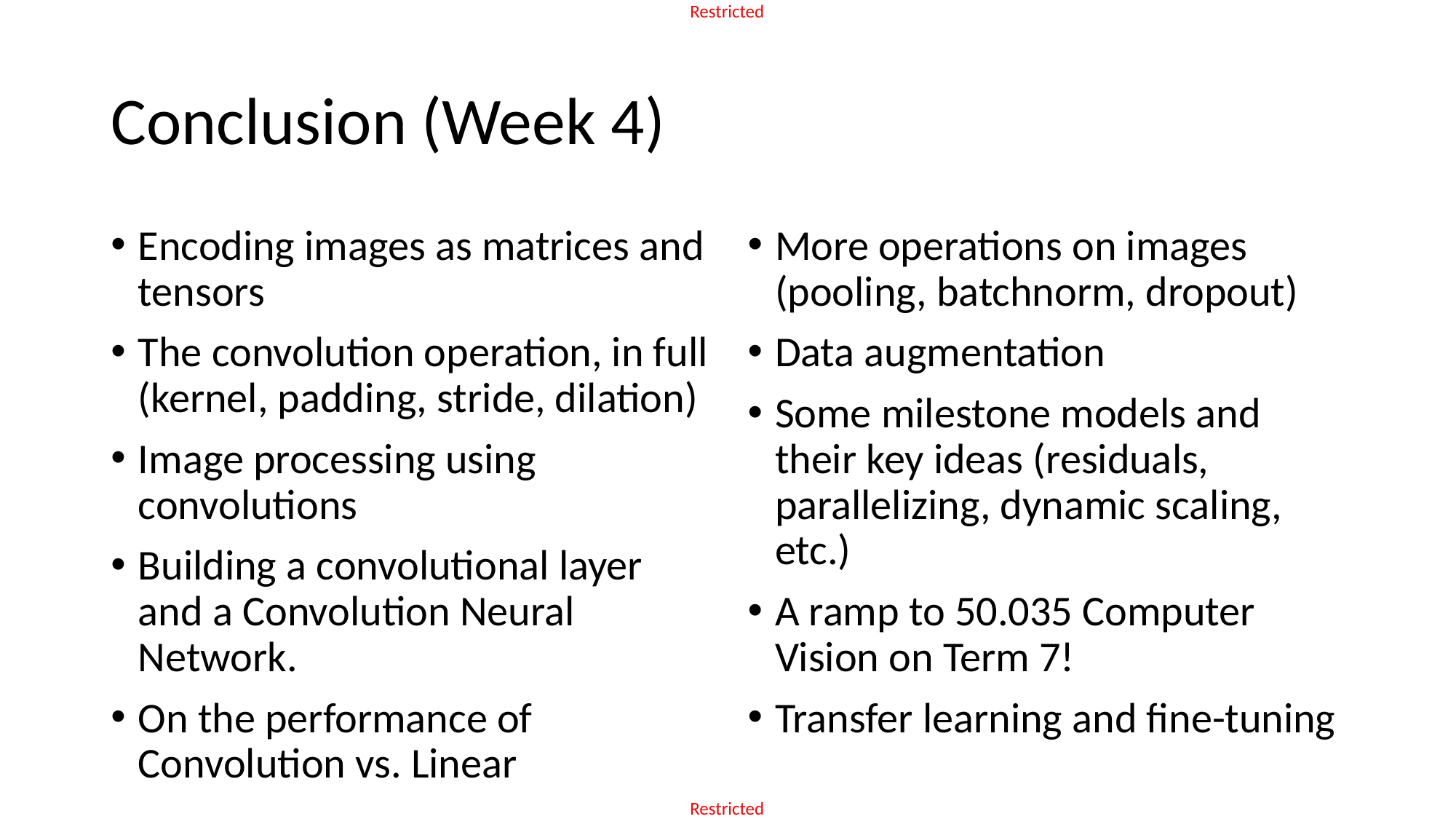

# Conclusion (Week 4)
Encoding images as matrices and tensors
The convolution operation, in full (kernel, padding, stride, dilation)
Image processing using convolutions
Building a convolutional layer and a Convolution Neural Network.
On the performance of Convolution vs. Linear
More operations on images (pooling, batchnorm, dropout)
Data augmentation
Some milestone models and their key ideas (residuals, parallelizing, dynamic scaling, etc.)
A ramp to 50.035 Computer Vision on Term 7!
Transfer learning and fine-tuning